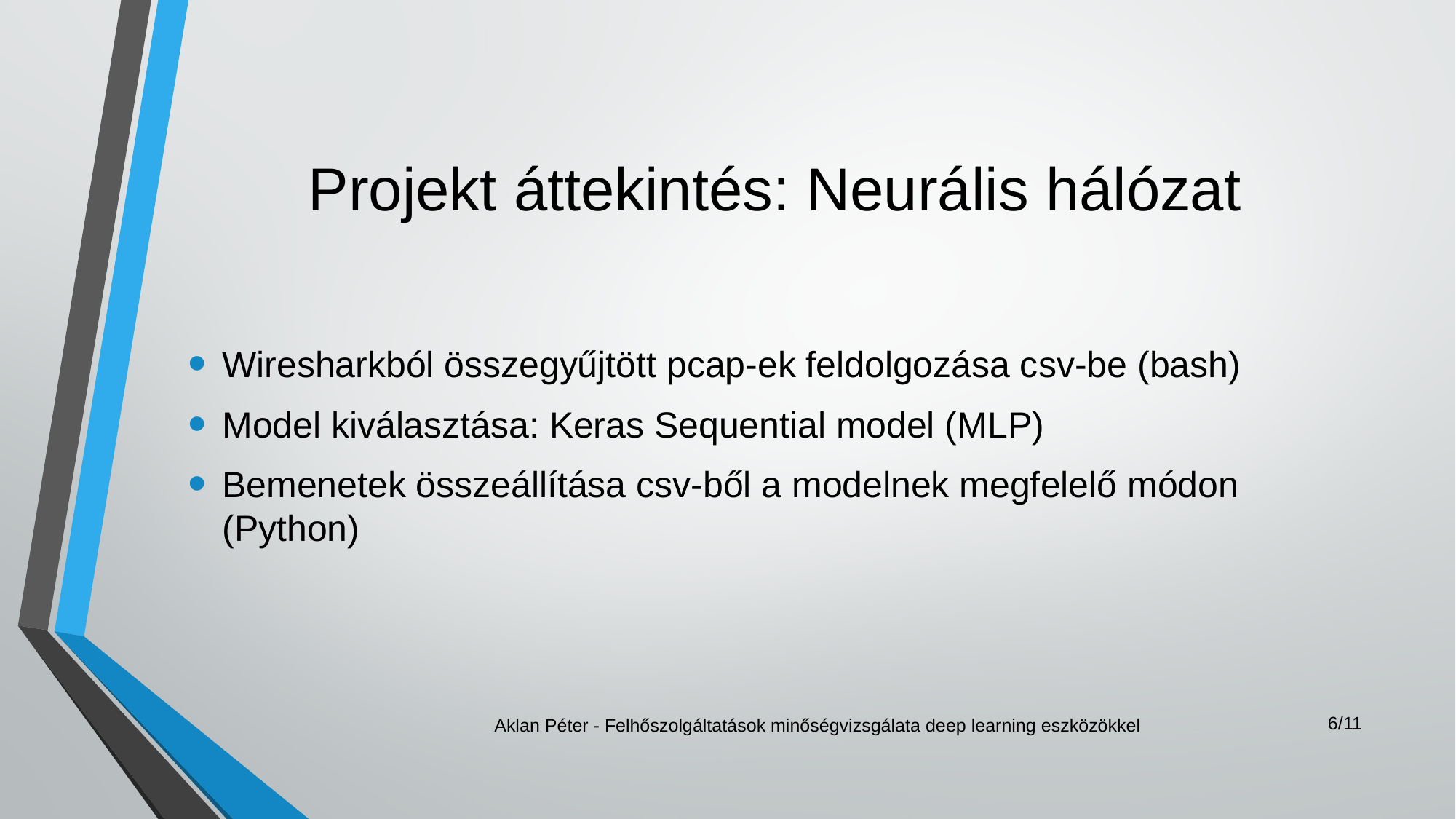

# Projekt áttekintés: Neurális hálózat
Wiresharkból összegyűjtött pcap-ek feldolgozása csv-be (bash)
Model kiválasztása: Keras Sequential model (MLP)
Bemenetek összeállítása csv-ből a modelnek megfelelő módon (Python)

6/11
Aklan Péter - Felhőszolgáltatások minőségvizsgálata deep learning eszközökkel